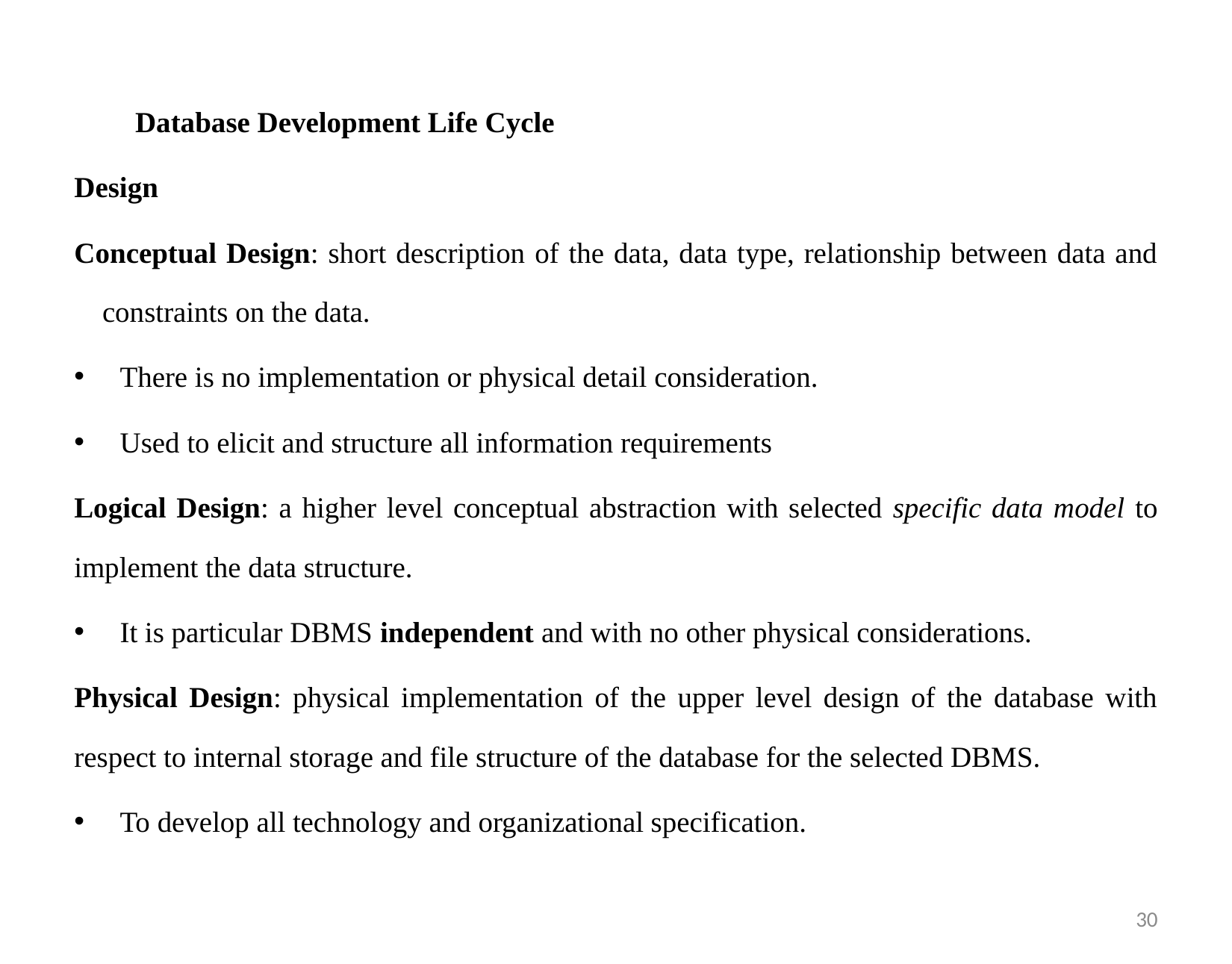

Database Development Life Cycle
Design
Conceptual Design: short description of the data, data type, relationship between data and constraints on the data.
There is no implementation or physical detail consideration.
Used to elicit and structure all information requirements
Logical Design: a higher level conceptual abstraction with selected specific data model to implement the data structure.
It is particular DBMS independent and with no other physical considerations.
Physical Design: physical implementation of the upper level design of the database with respect to internal storage and file structure of the database for the selected DBMS.
To develop all technology and organizational specification.

30